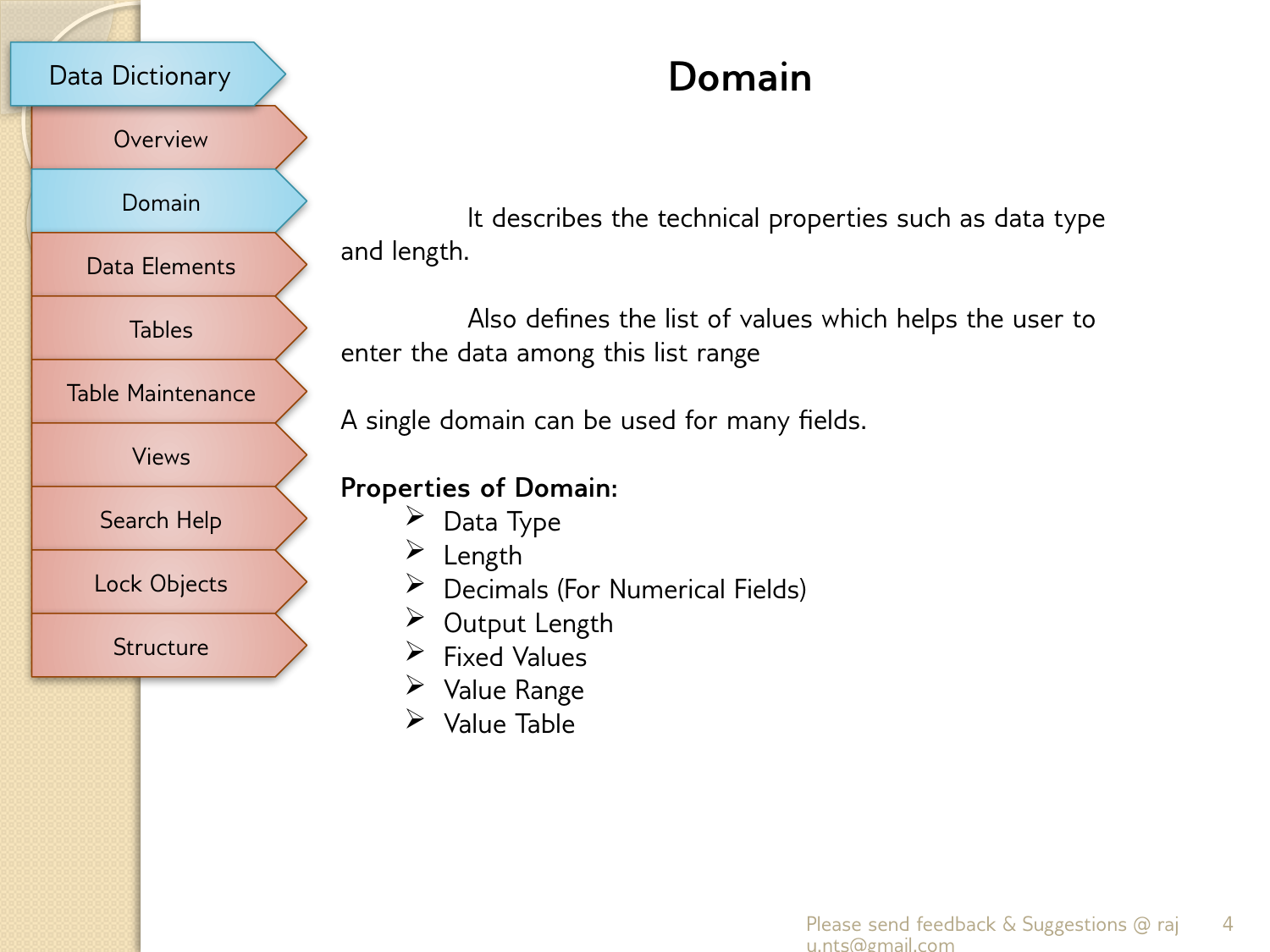

Data Dictionary
Overview
Domain
Data Elements
Tables
Table Maintenance
Views
Search Help
Lock Objects
Structure
Domain

	It describes the technical properties such as data type and length.

	Also defines the list of values which helps the user to enter the data among this list range

A single domain can be used for many fields.

Properties of Domain:
Data Type
Length
Decimals (For Numerical Fields)
Output Length
Fixed Values
Value Range
Value Table

Please send feedback & Suggestions @ raju.nts@gmail.com
4